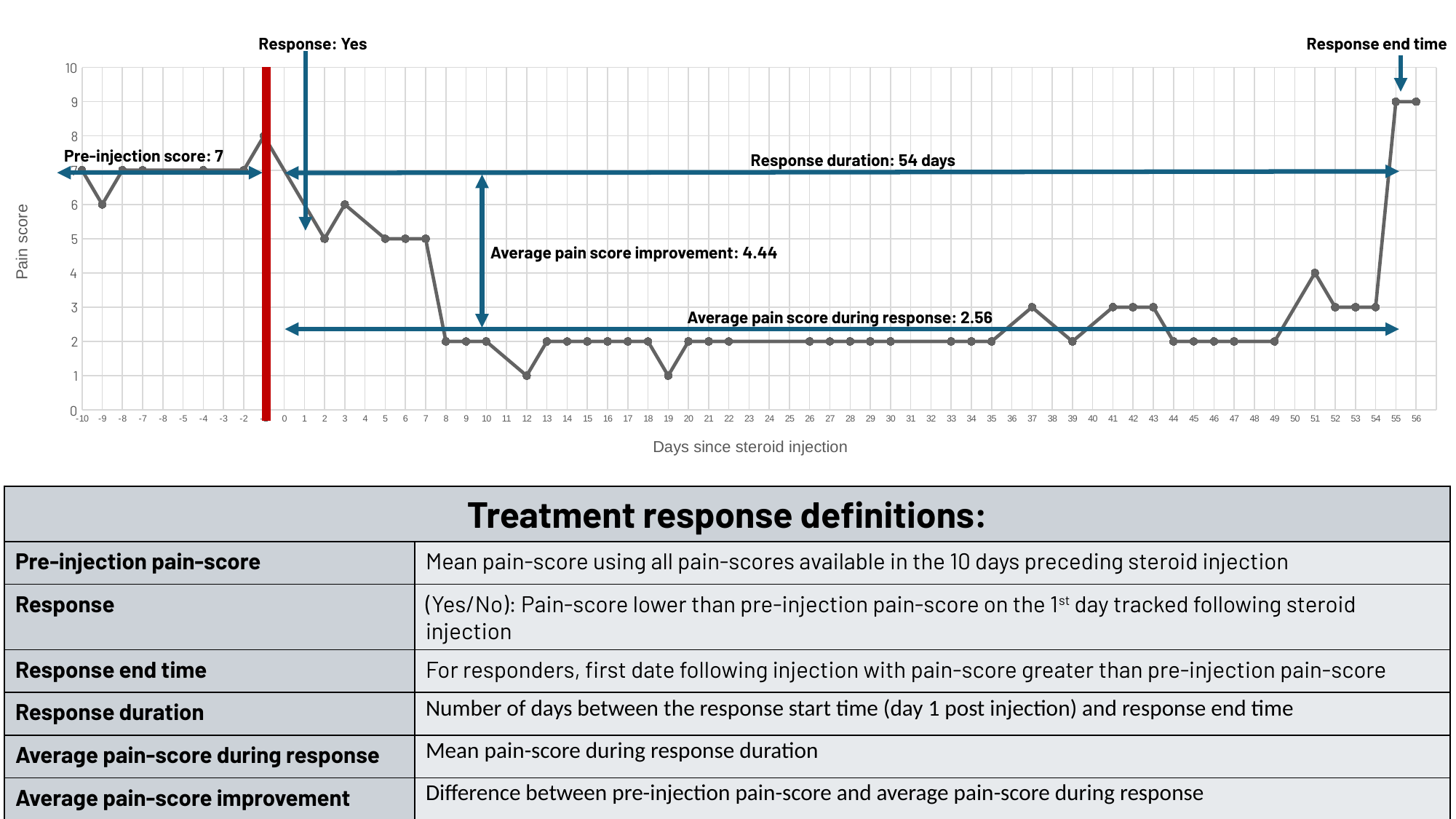

Response: Yes
Response end time

### Chart

| Category | Pain score inputted on REMORA |
|---|---|
| -10 | 7.0 |
| -9 | 6.0 |
| -8 | 7.0 |
| -7 | 7.0 |
| -8 | None |
| -5 | None |
| -4 | 7.0 |
| -3 | None |
| -2 | 7.0 |
| -1 | 8.0 |
| 0 | None |
| 1 | None |
| 2 | 5.0 |
| 3 | 6.0 |
| 4 | None |
| 5 | 5.0 |
| 6 | 5.0 |
| 7 | 5.0 |
| 8 | 2.0 |
| 9 | 2.0 |
| 10 | 2.0 |
| 11 | None |
| 12 | 1.0 |
| 13 | 2.0 |
| 14 | 2.0 |
| 15 | 2.0 |
| 16 | 2.0 |
| 17 | 2.0 |
| 18 | 2.0 |
| 19 | 1.0 |
| 20 | 2.0 |
| 21 | 2.0 |
| 22 | 2.0 |
| 23 | None |
| 24 | None |
| 25 | None |
| 26 | 2.0 |
| 27 | 2.0 |
| 28 | 2.0 |
| 29 | 2.0 |
| 30 | 2.0 |
| 31 | None |
| 32 | None |
| 33 | 2.0 |
| 34 | 2.0 |
| 35 | 2.0 |
| 36 | None |
| 37 | 3.0 |
| 38 | None |
| 39 | 2.0 |
| 40 | None |
| 41 | 3.0 |
| 42 | 3.0 |
| 43 | 3.0 |
| 44 | 2.0 |
| 45 | 2.0 |
| 46 | 2.0 |
| 47 | 2.0 |
| 48 | None |
| 49 | 2.0 |
| 50 | None |
| 51 | 4.0 |
| 52 | 3.0 |
| 53 | 3.0 |
| 54 | 3.0 |
| 55 | 9.0 |
| 56 | 9.0 |
|  | None |
Pre-injection score: 7
Response duration: 54 days
Average pain score improvement: 4.44
Average pain score during response: 2.56
| Treatment response definitions: |  |
| --- | --- |
| Pre-injection pain-score | Mean pain-score using all pain-scores available in the 10 days preceding steroid injection |
| Response | (Yes/No): Pain-score lower than pre-injection pain-score on the 1st day tracked following steroid injection |
| Response end time | For responders, first date following injection with pain-score greater than pre-injection pain-score |
| Response duration | Number of days between the response start time (day 1 post injection) and response end time |
| Average pain-score during response | Mean pain-score during response duration |
| Average pain-score improvement | Difference between pre-injection pain-score and average pain-score during response |